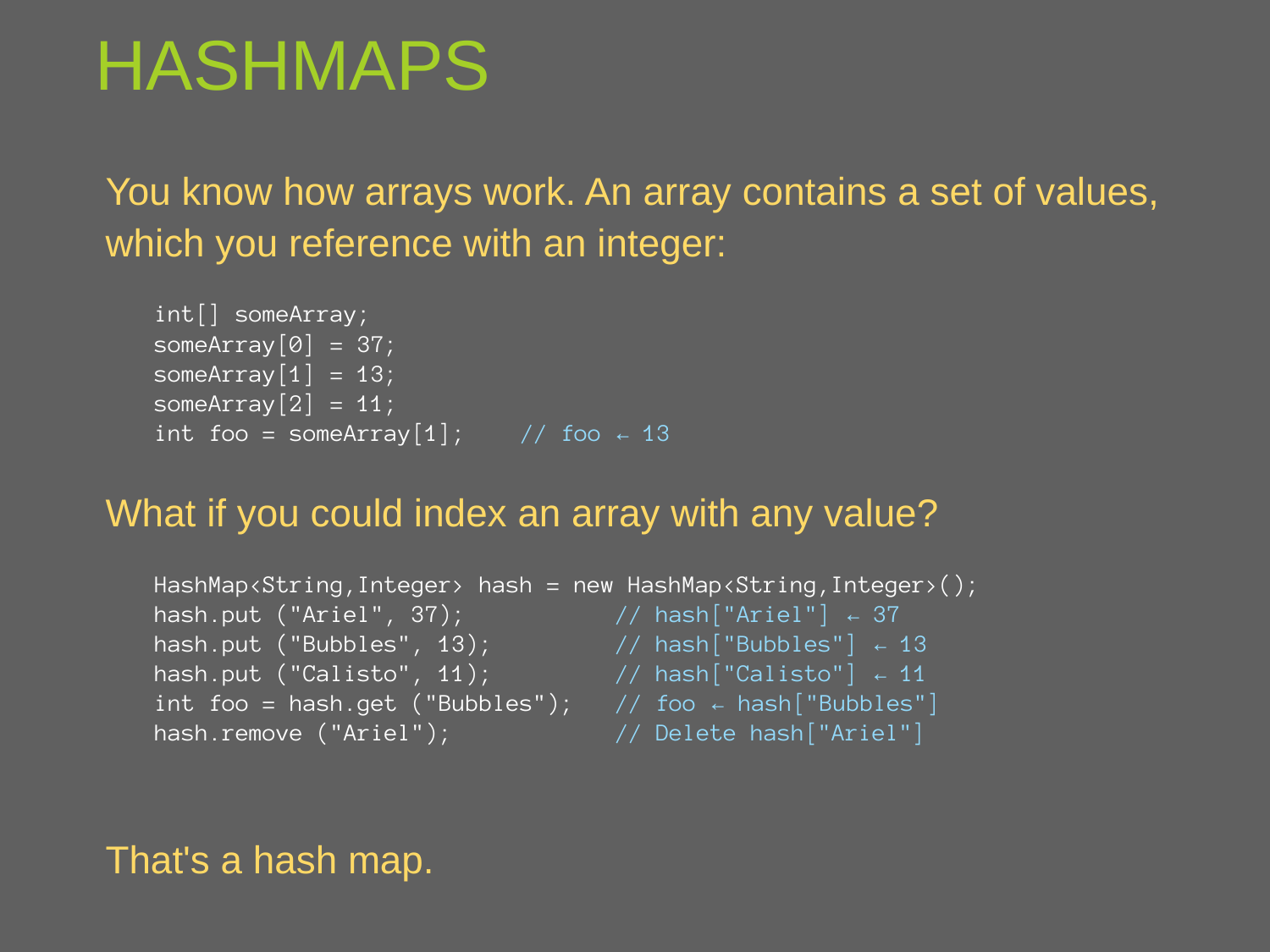

# HashMaps
You know how arrays work. An array contains a set of values, which you reference with an integer:

int[] someArray;
someArray[0] = 37;
someArray[1] = 13;
someArray[2] = 11;
int foo = someArray[1];    // foo ← 13
What if you could index an array with any value?

HashMap<String,Integer> hash = new HashMap<String,Integer>();
hash.put ("Ariel", 37);           // hash["Ariel"] ← 37
hash.put ("Bubbles", 13);         // hash["Bubbles"] ← 13
hash.put ("Calisto", 11);         // hash["Calisto"] ← 11
int foo = hash.get ("Bubbles");   // foo ← hash["Bubbles"]
hash.remove ("Ariel");            // Delete hash["Ariel"]

That's a hash map.